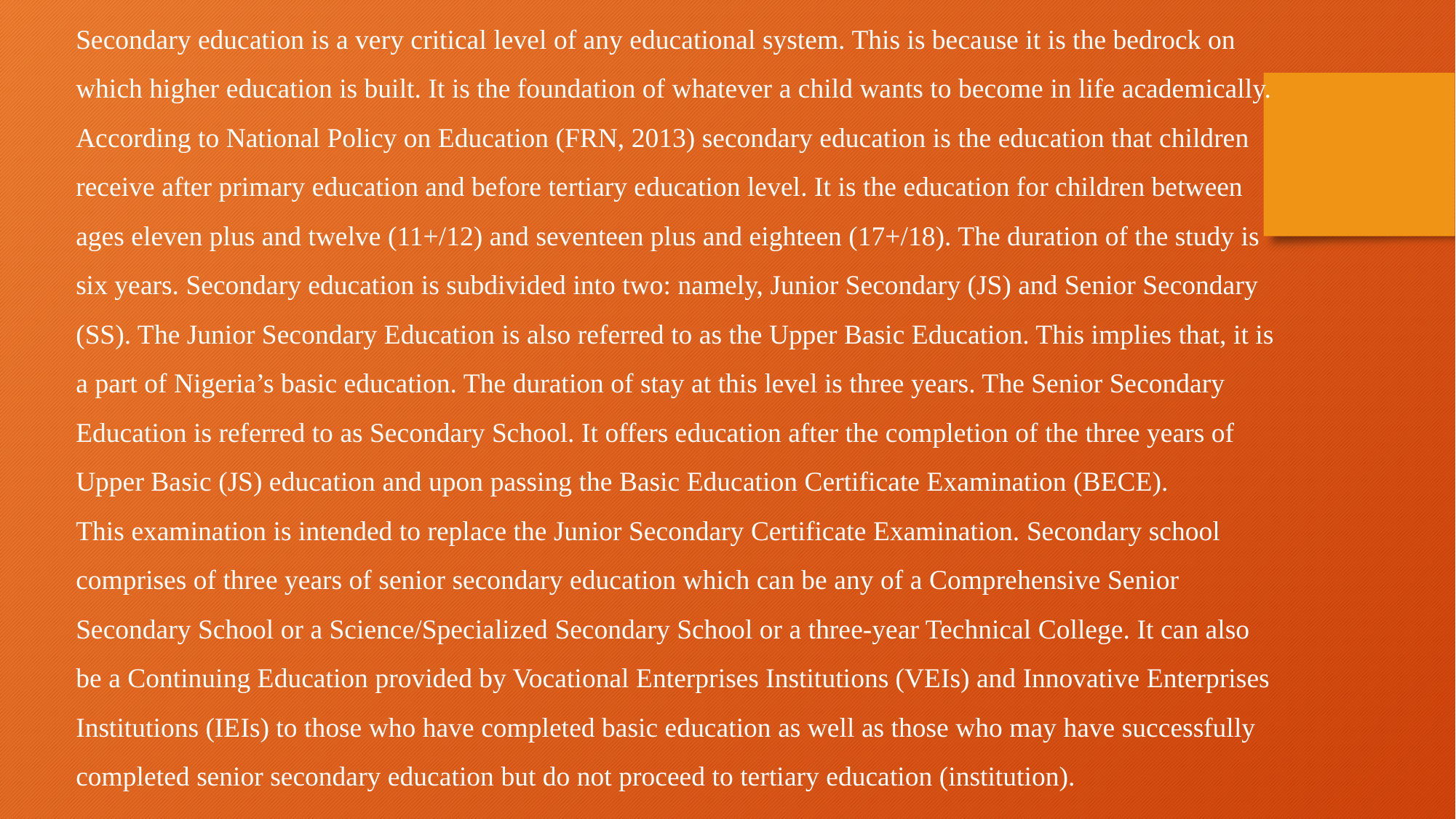

Secondary education is a very critical level of any educational system. This is because it is the bedrock on which higher education is built. It is the foundation of whatever a child wants to become in life academically. According to National Policy on Education (FRN, 2013) secondary education is the education that children receive after primary education and before tertiary education level. It is the education for children between ages eleven plus and twelve (11+/12) and seventeen plus and eighteen (17+/18). The duration of the study is six years. Secondary education is subdivided into two: namely, Junior Secondary (JS) and Senior Secondary (SS). The Junior Secondary Education is also referred to as the Upper Basic Education. This implies that, it is a part of Nigeria’s basic education. The duration of stay at this level is three years. The Senior Secondary Education is referred to as Secondary School. It offers education after the completion of the three years of Upper Basic (JS) education and upon passing the Basic Education Certificate Examination (BECE).
This examination is intended to replace the Junior Secondary Certificate Examination. Secondary school comprises of three years of senior secondary education which can be any of a Comprehensive Senior Secondary School or a Science/Specialized Secondary School or a three-year Technical College. It can also be a Continuing Education provided by Vocational Enterprises Institutions (VEIs) and Innovative Enterprises Institutions (IEIs) to those who have completed basic education as well as those who may have successfully completed senior secondary education but do not proceed to tertiary education (institution).